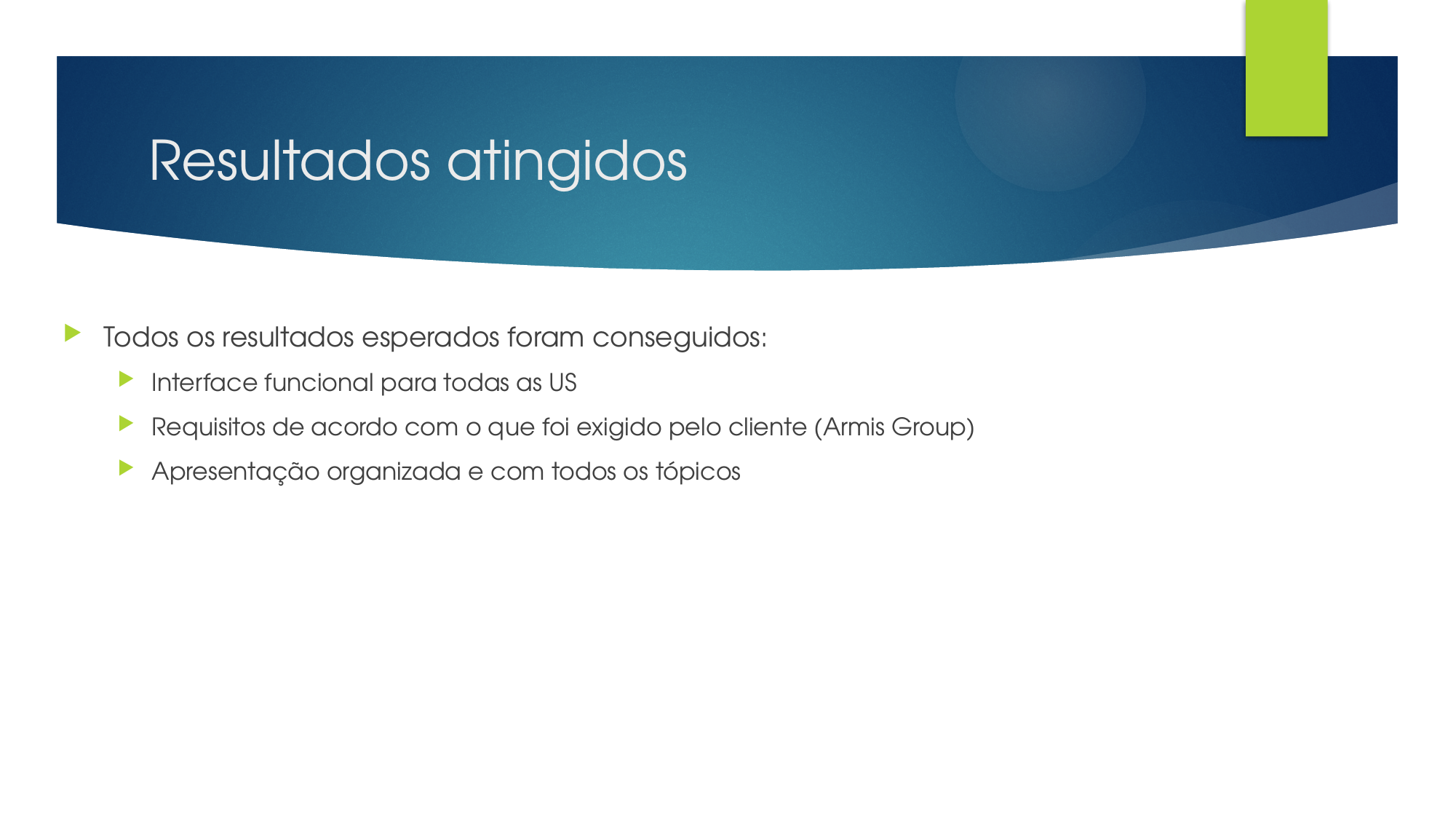

# Resultados atingidos
Todos os resultados esperados foram conseguidos:
Interface funcional para todas as US
Requisitos de acordo com o que foi exigido pelo cliente (Armis Group)
Apresentação organizada e com todos os tópicos